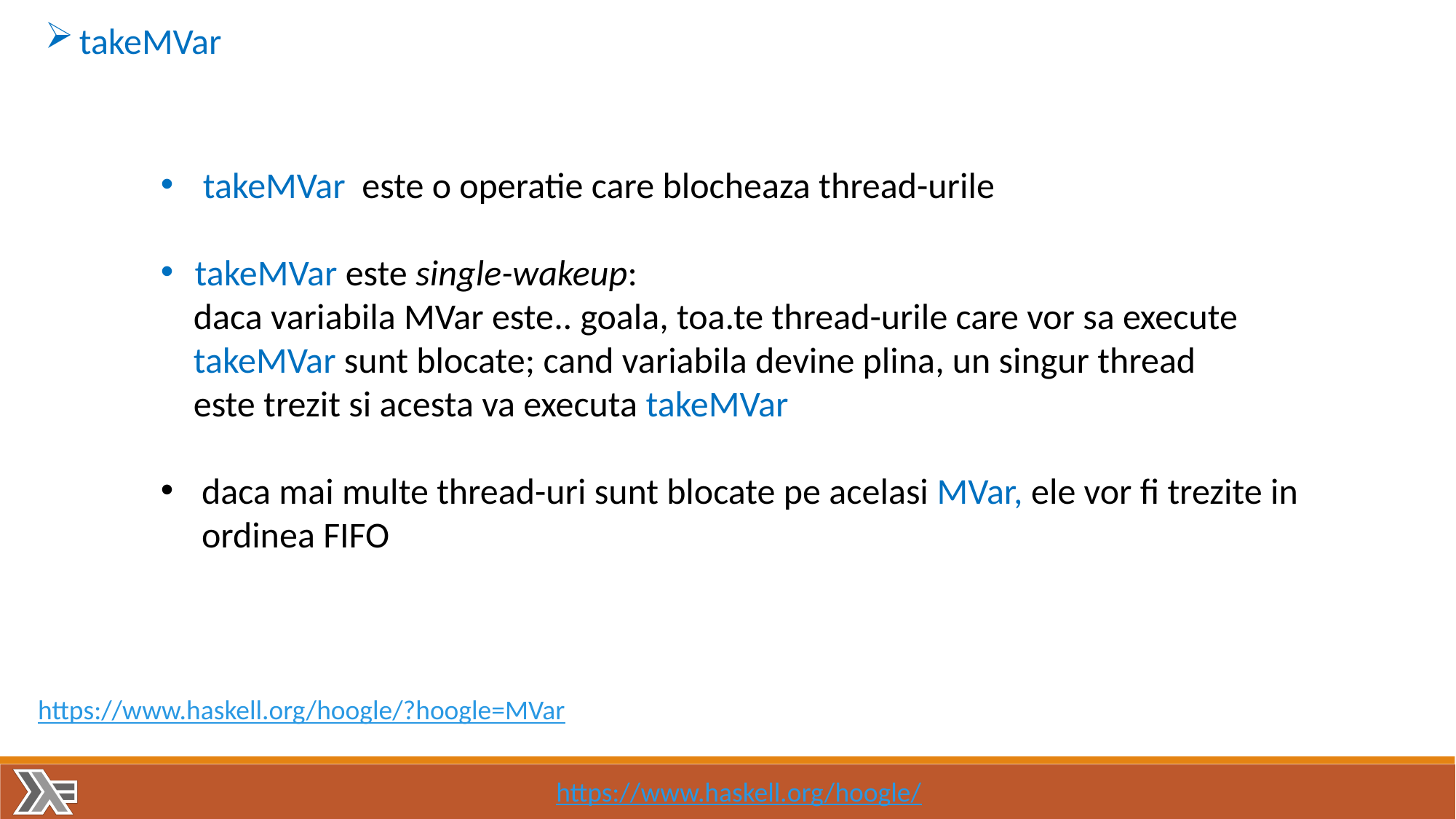

takeMVar
 takeMVar  este o operatie care blocheaza thread-urile

takeMVar este single-wakeup:
    daca variabila MVar este.. goala, toa.te thread-urile care vor sa execute
    takeMVar sunt blocate; cand variabila devine plina, un singur thread
    este trezit si acesta va executa takeMVar

daca mai multe thread-uri sunt blocate pe acelasi MVar, ele vor fi trezite in ordinea FIFO

https://www.haskell.org/hoogle/?hoogle=MVar